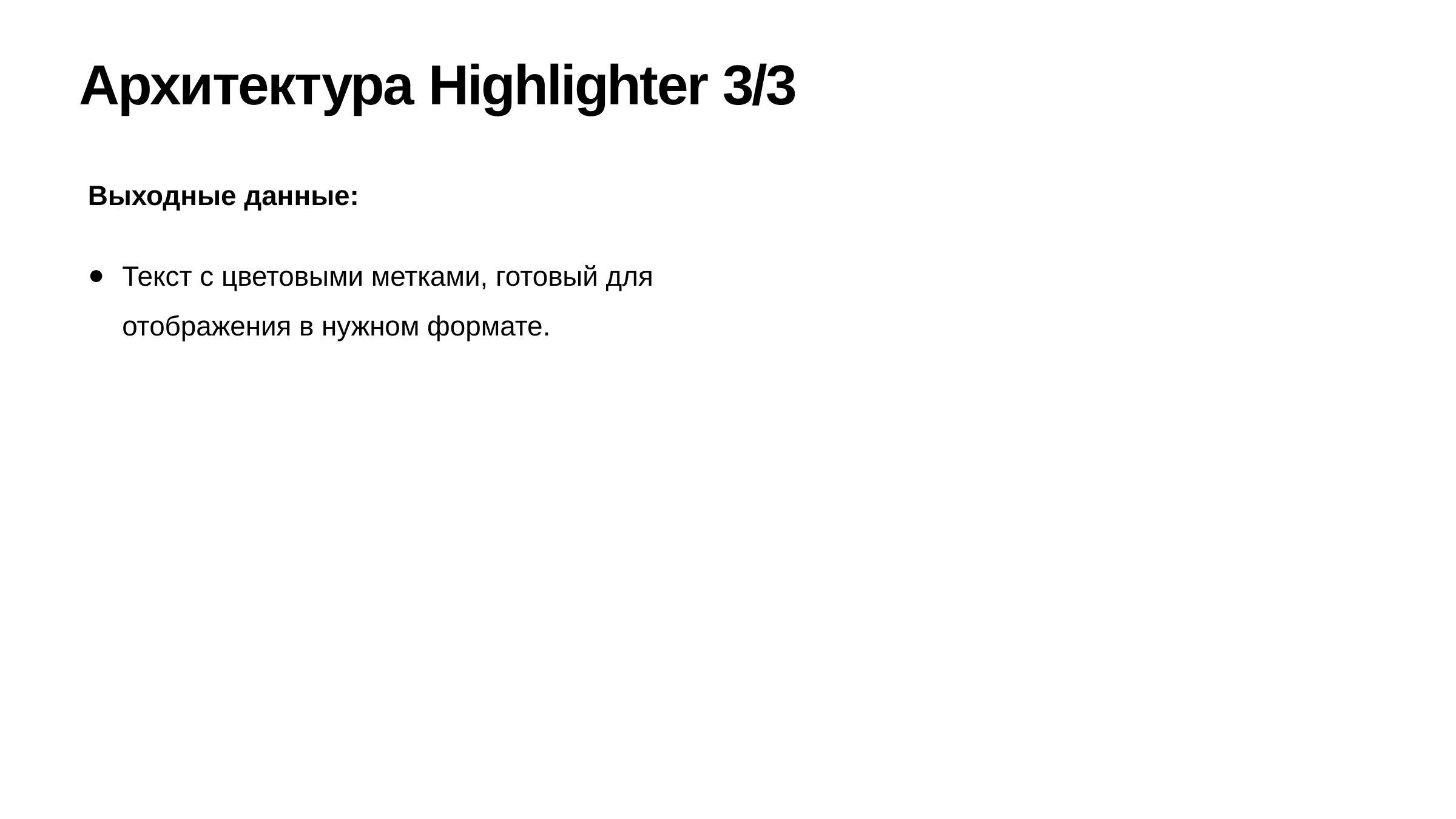

Архитектура Highlighter 3/3
Выходные данные:
Текст с цветовыми метками, готовый для отображения в нужном формате.